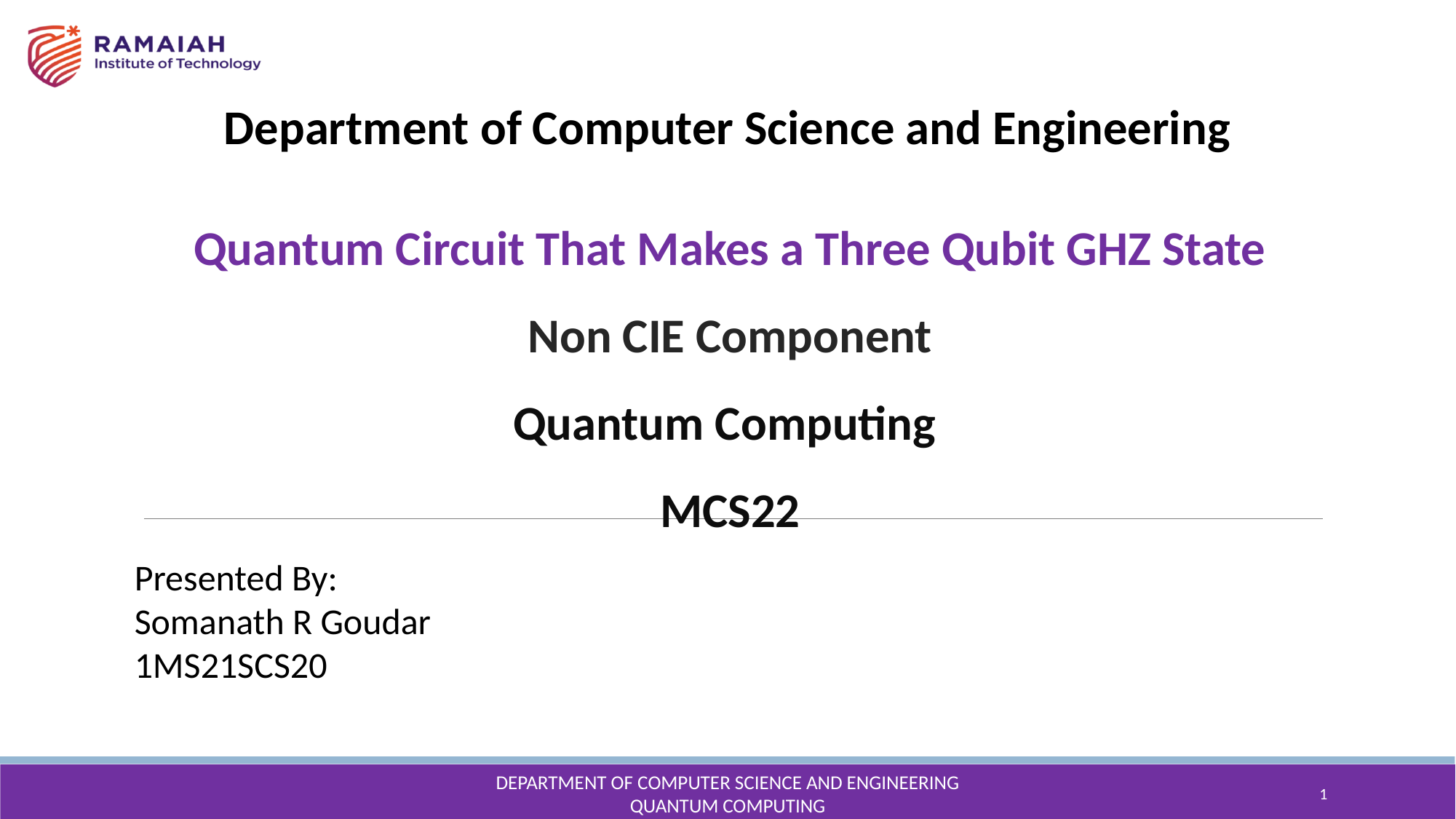

Department of Computer Science and Engineering
# Quantum Circuit That Makes a Three Qubit GHZ State Non CIE Component Quantum Computing MCS22
Presented By:
Somanath R Goudar
1MS21SCS20

DEPARTMENT OF COMPUTER SCIENCE AND ENGINEERING
QUANTUM COMPUTING
1